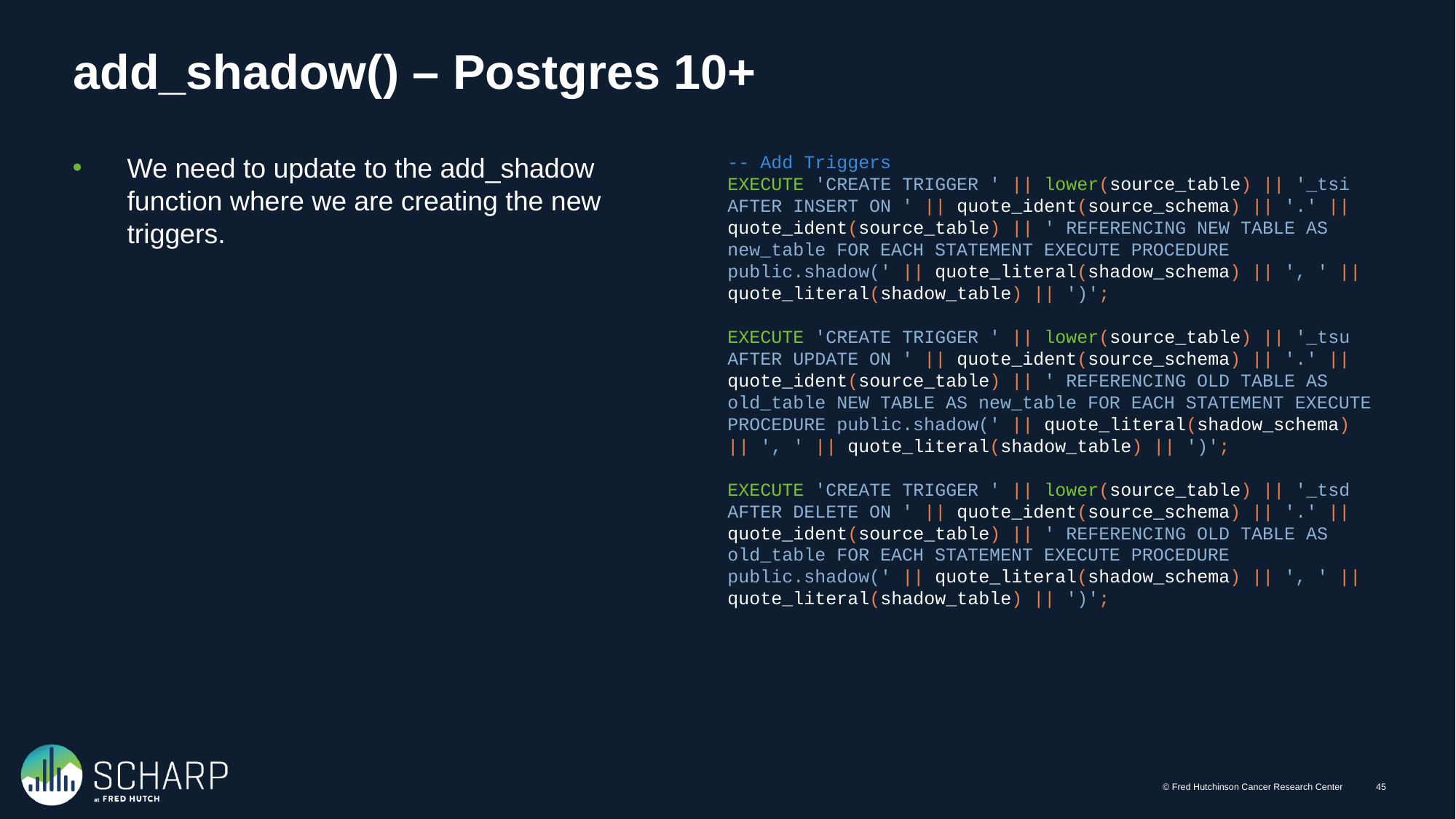

# add_shadow() – Postgres 10+
We need to update to the add_shadow function where we are creating the new triggers.
-- Add Triggers
EXECUTE 'CREATE TRIGGER ' || lower(source_table) || '_tsi AFTER INSERT ON ' || quote_ident(source_schema) || '.' || quote_ident(source_table) || ' REFERENCING NEW TABLE AS new_table FOR EACH STATEMENT EXECUTE PROCEDURE public.shadow(' || quote_literal(shadow_schema) || ', ' || quote_literal(shadow_table) || ')';

EXECUTE 'CREATE TRIGGER ' || lower(source_table) || '_tsu AFTER UPDATE ON ' || quote_ident(source_schema) || '.' || quote_ident(source_table) || ' REFERENCING OLD TABLE AS old_table NEW TABLE AS new_table FOR EACH STATEMENT EXECUTE PROCEDURE public.shadow(' || quote_literal(shadow_schema) || ', ' || quote_literal(shadow_table) || ')';

EXECUTE 'CREATE TRIGGER ' || lower(source_table) || '_tsd AFTER DELETE ON ' || quote_ident(source_schema) || '.' || quote_ident(source_table) || ' REFERENCING OLD TABLE AS old_table FOR EACH STATEMENT EXECUTE PROCEDURE public.shadow(' || quote_literal(shadow_schema) || ', ' || quote_literal(shadow_table) || ')';

© Fred Hutchinson Cancer Research Center
45